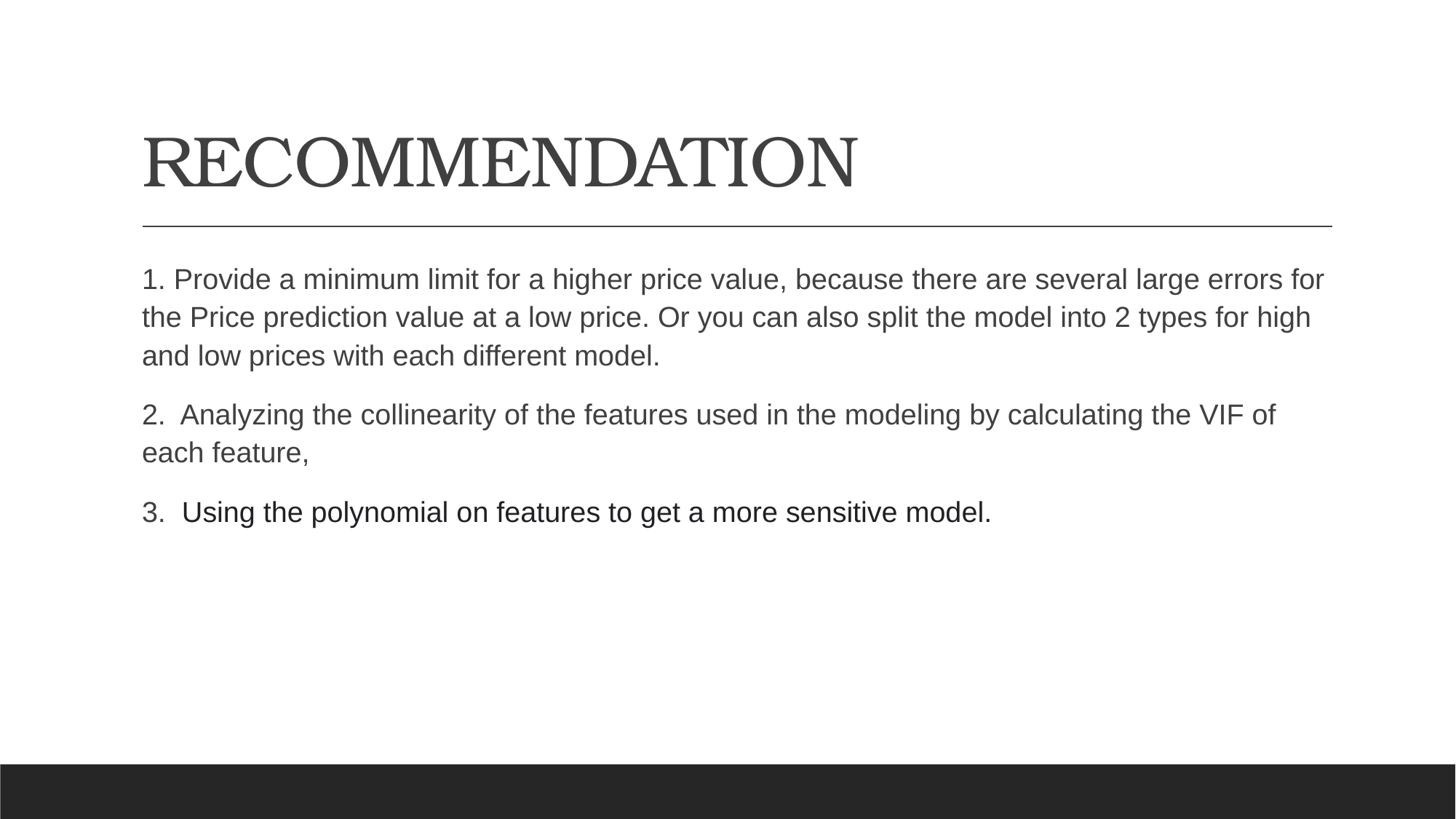

# RECOMMENDATION
1. Provide a minimum limit for a higher price value, because there are several large errors for the Price prediction value at a low price. Or you can also split the model into 2 types for high and low prices with each different model.
2.  Analyzing the collinearity of the features used in the modeling by calculating the VIF of each feature,
3.  Using the polynomial on features to get a more sensitive model.